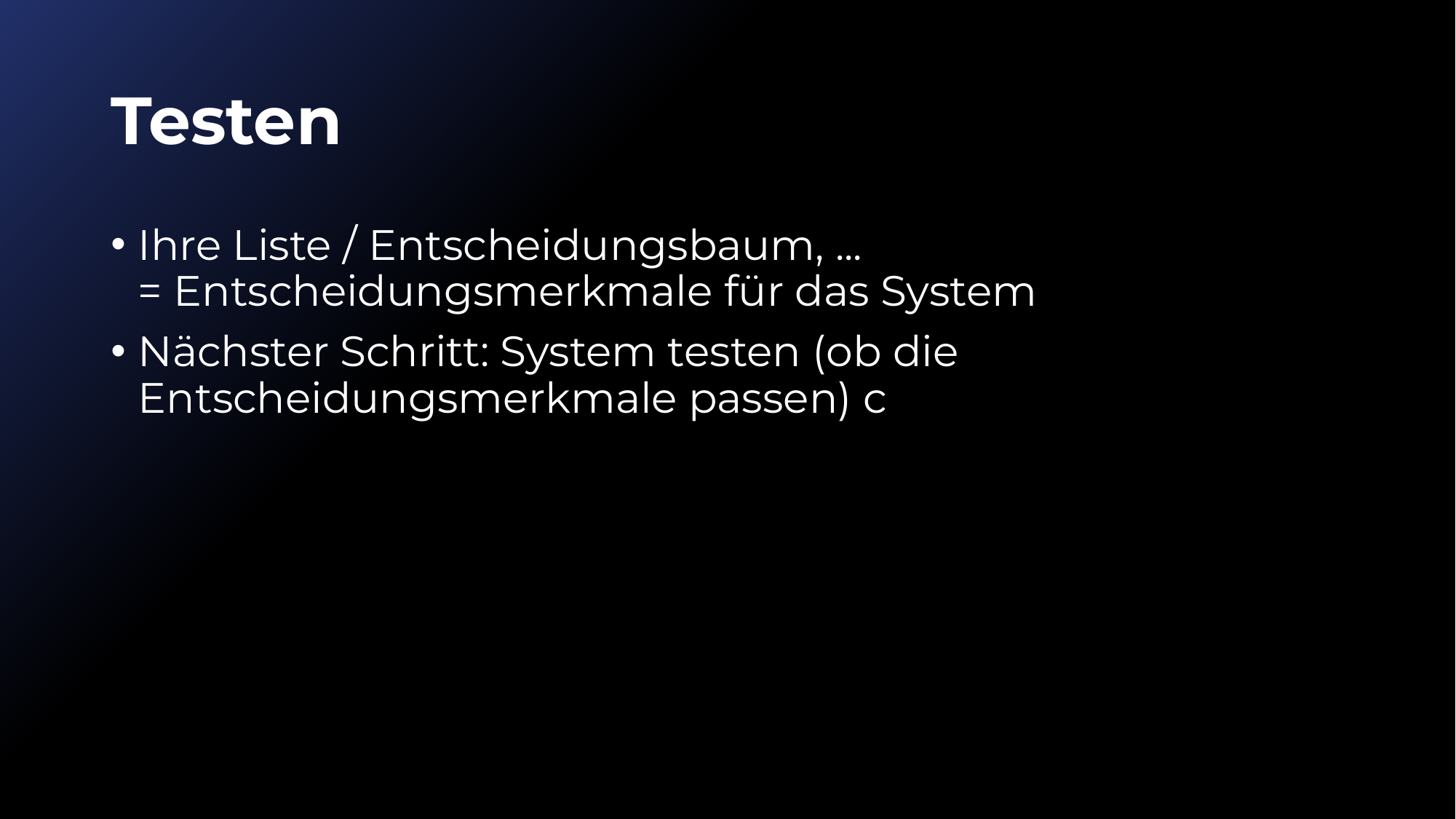

# Testen
Ihre Liste / Entscheidungsbaum, ...
= Entscheidungsmerkmale für das System
Nächster Schritt: System testen (ob die Entscheidungsmerkmale passen) c